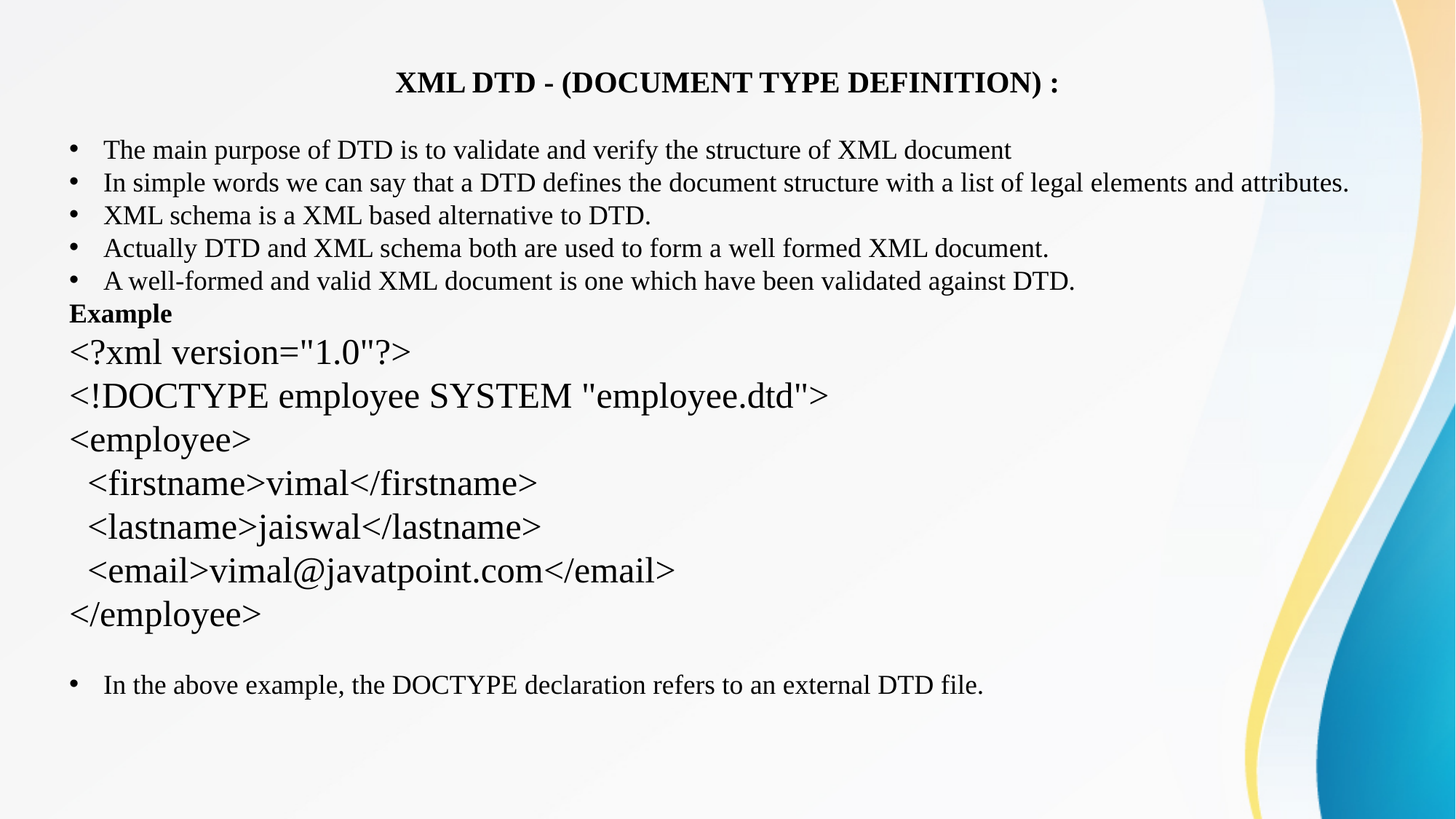

XML DTD - (DOCUMENT TYPE DEFINITION) :

The main purpose of DTD is to validate and verify the structure of XML document
In simple words we can say that a DTD defines the document structure with a list of legal elements and attributes.
XML schema is a XML based alternative to DTD.
Actually DTD and XML schema both are used to form a well formed XML document.
A well-formed and valid XML document is one which have been validated against DTD.
Example
<?xml version="1.0"?>
<!DOCTYPE employee SYSTEM "employee.dtd">
<employee>
  <firstname>vimal</firstname>
  <lastname>jaiswal</lastname>
  <email>vimal@javatpoint.com</email>
</employee>

In the above example, the DOCTYPE declaration refers to an external DTD file.